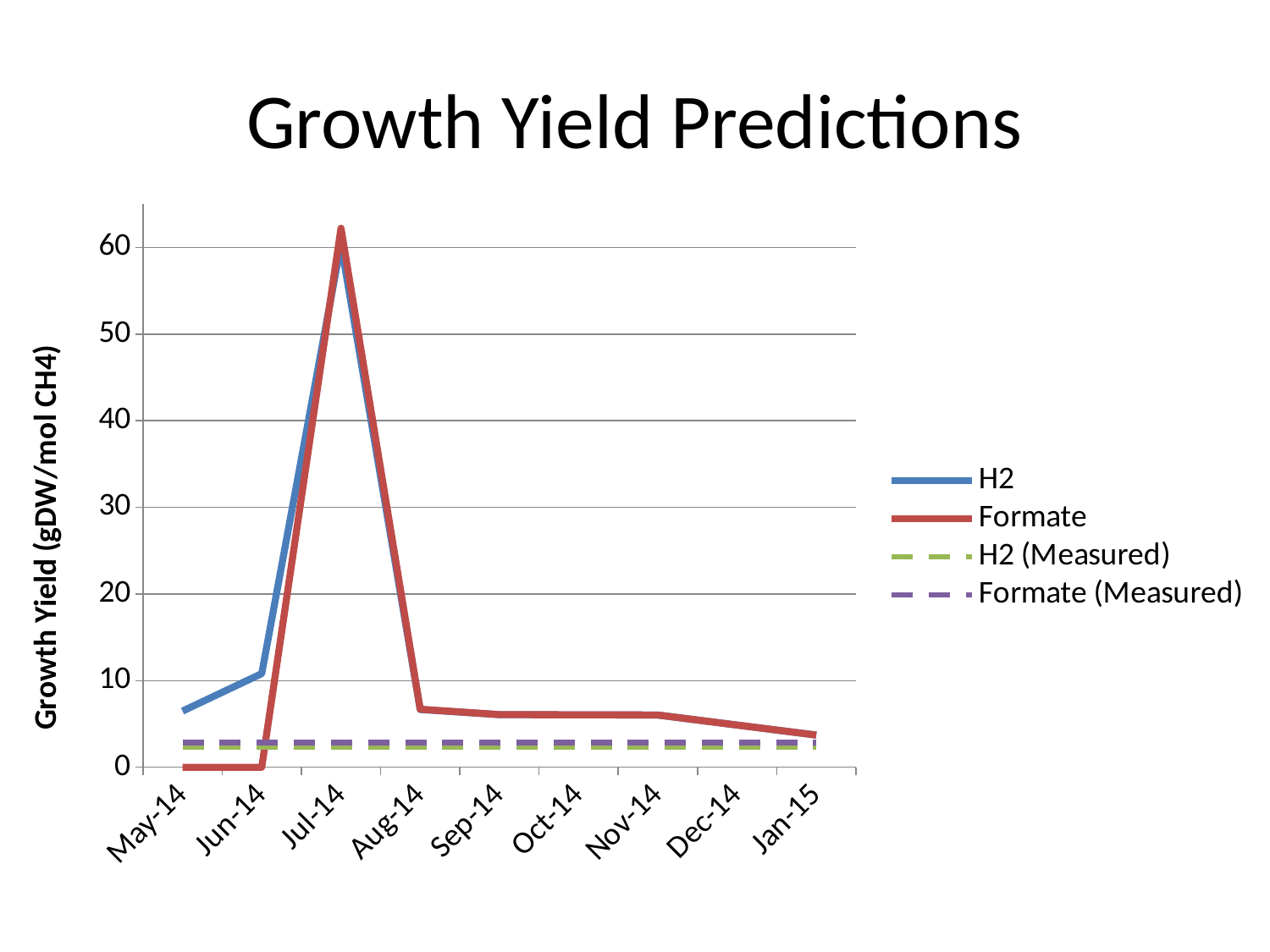

# Growth Yield Predictions

### Chart

| Category | H2 | Formate | H2 (Measured) | Formate (Measured) |
|---|---|---|---|---|
| 41760 | 6.482 | 0.0 | 2.31 | 2.86 |
| 41791 | 10.81 | 0.0 | 2.31 | 2.86 |
| 41821 | 60.42 | 62.23 | 2.31 | 2.86 |
| 41852 | 6.663 | 6.693 | 2.31 | 2.86 |
| 41896 | 6.07 | 6.07 | 2.31 | 2.86 |
| 41957 | 6.028 | 6.028 | 2.31 | 2.86 |
| 42019 | 3.714 | 3.714 | 2.31 | 2.86 |